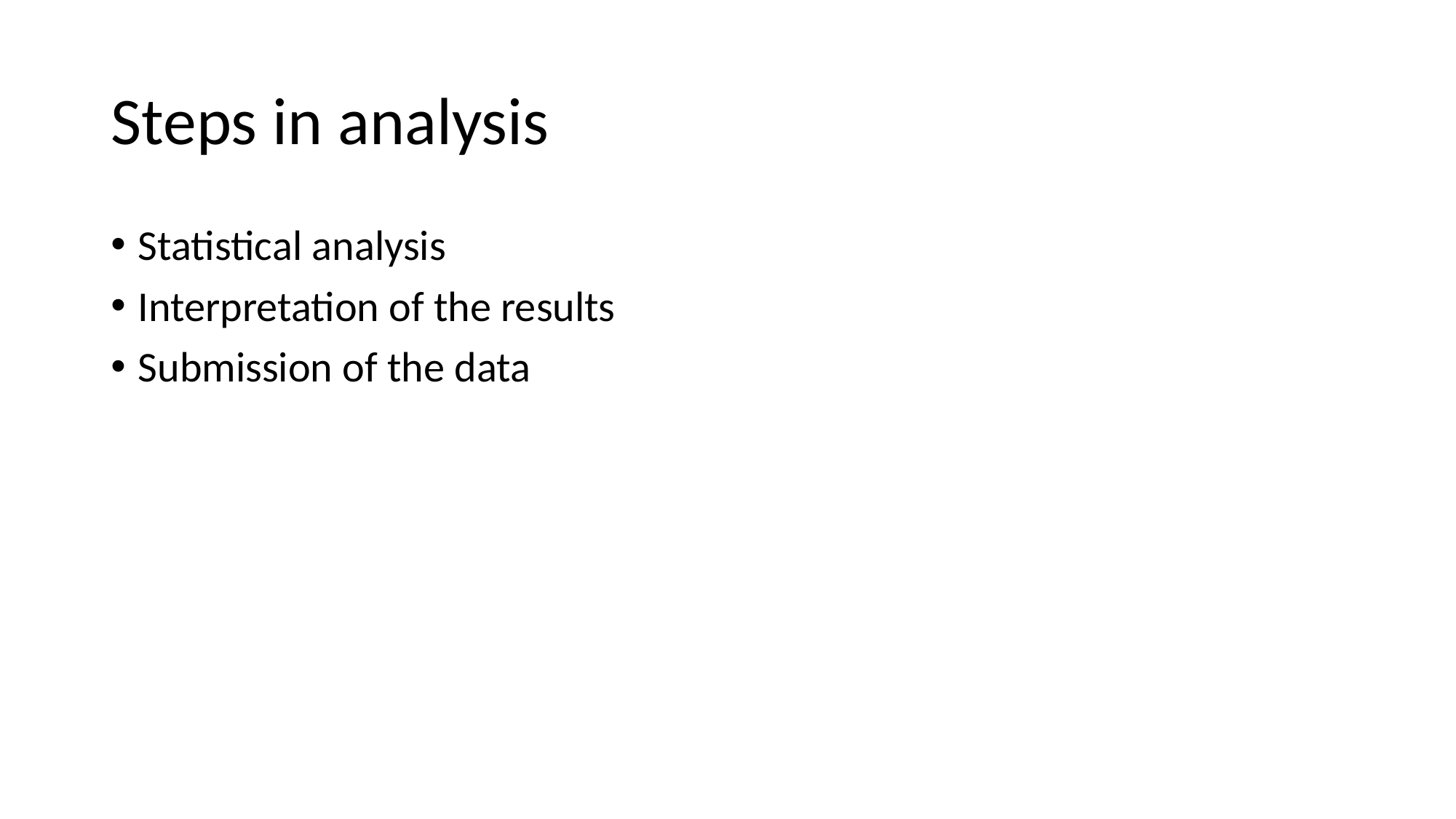

# Steps in analysis
Statistical analysis
Interpretation of the results
Submission of the data